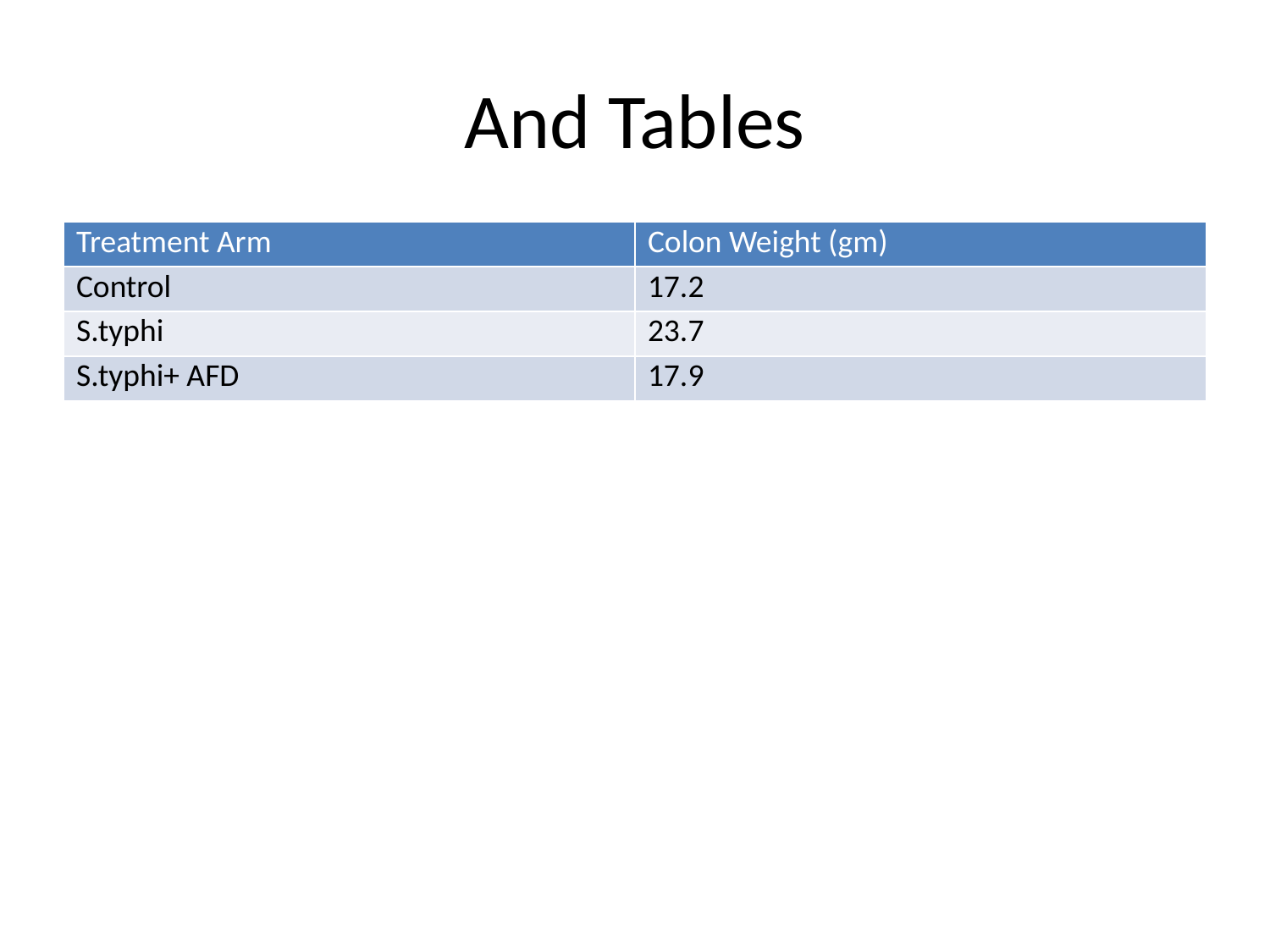

# And Tables
| Treatment Arm | Colon Weight (gm) |
| --- | --- |
| Control | 17.2 |
| S.typhi | 23.7 |
| S.typhi+ AFD | 17.9 |